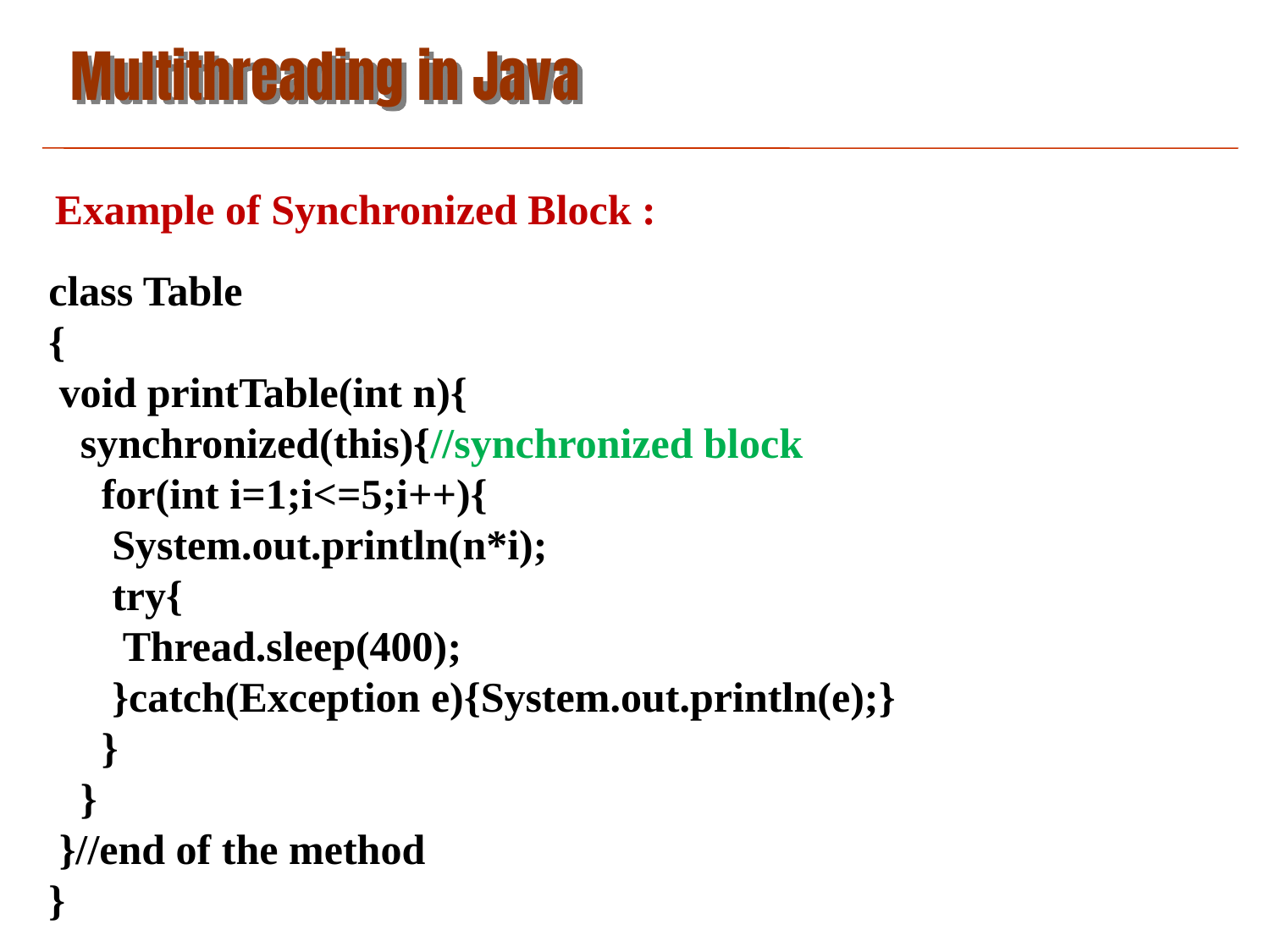

Multithreading in Java

Example of Synchronized Block :
class Table
{
 void printTable(int n){
   synchronized(this){//synchronized block
     for(int i=1;i<=5;i++){
      System.out.println(n*i);
      try{
       Thread.sleep(400);
      }catch(Exception e){System.out.println(e);}
     }
   }
 }//end of the method
}